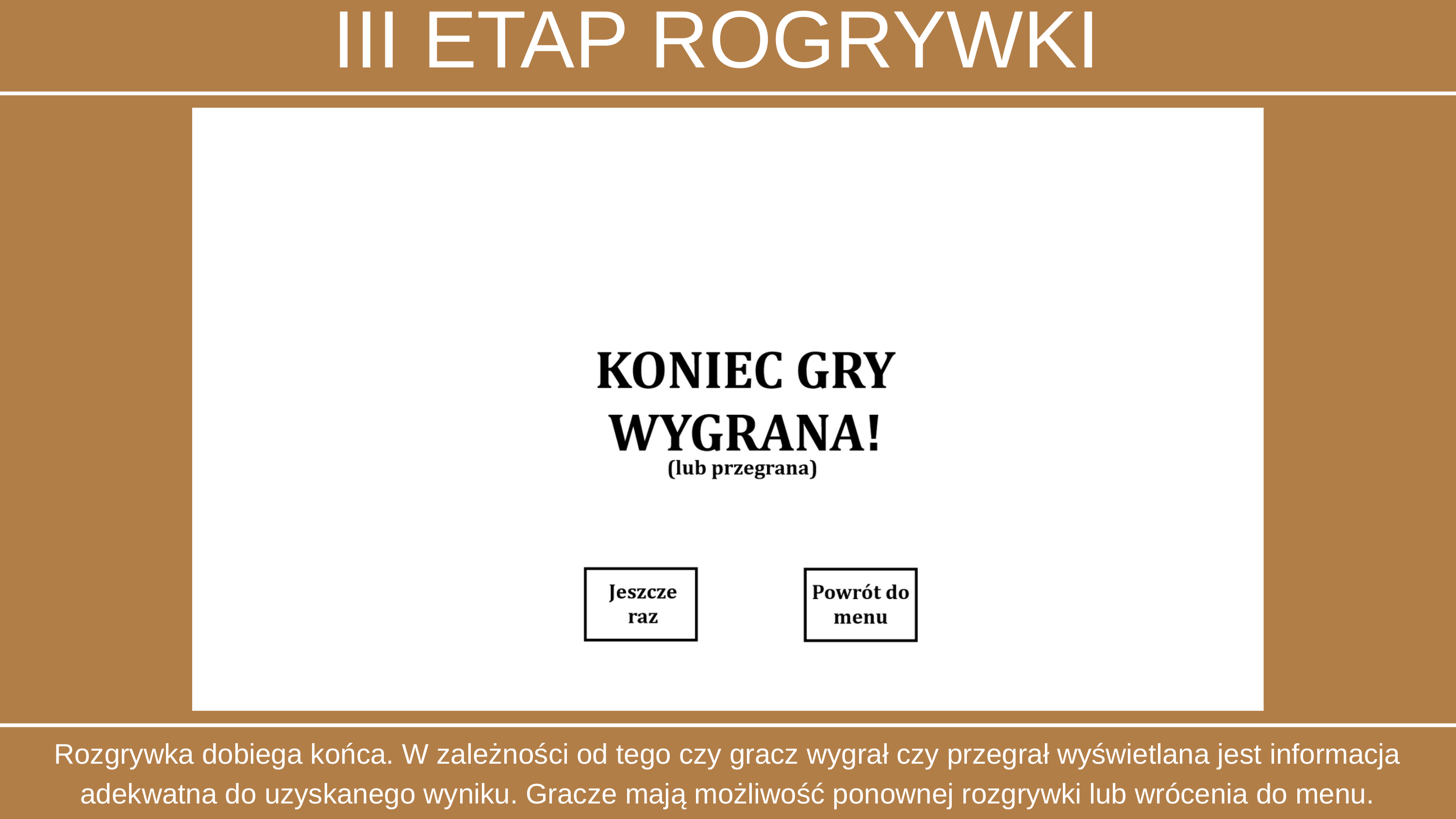

III ETAP ROGRYWKI

Rozgrywka dobiega końca. W zależności od tego czy gracz wygrał czy przegrał wyświetlana jest informacja adekwatna do uzyskanego wyniku. Gracze mają możliwość ponownej rozgrywki lub wrócenia do menu.